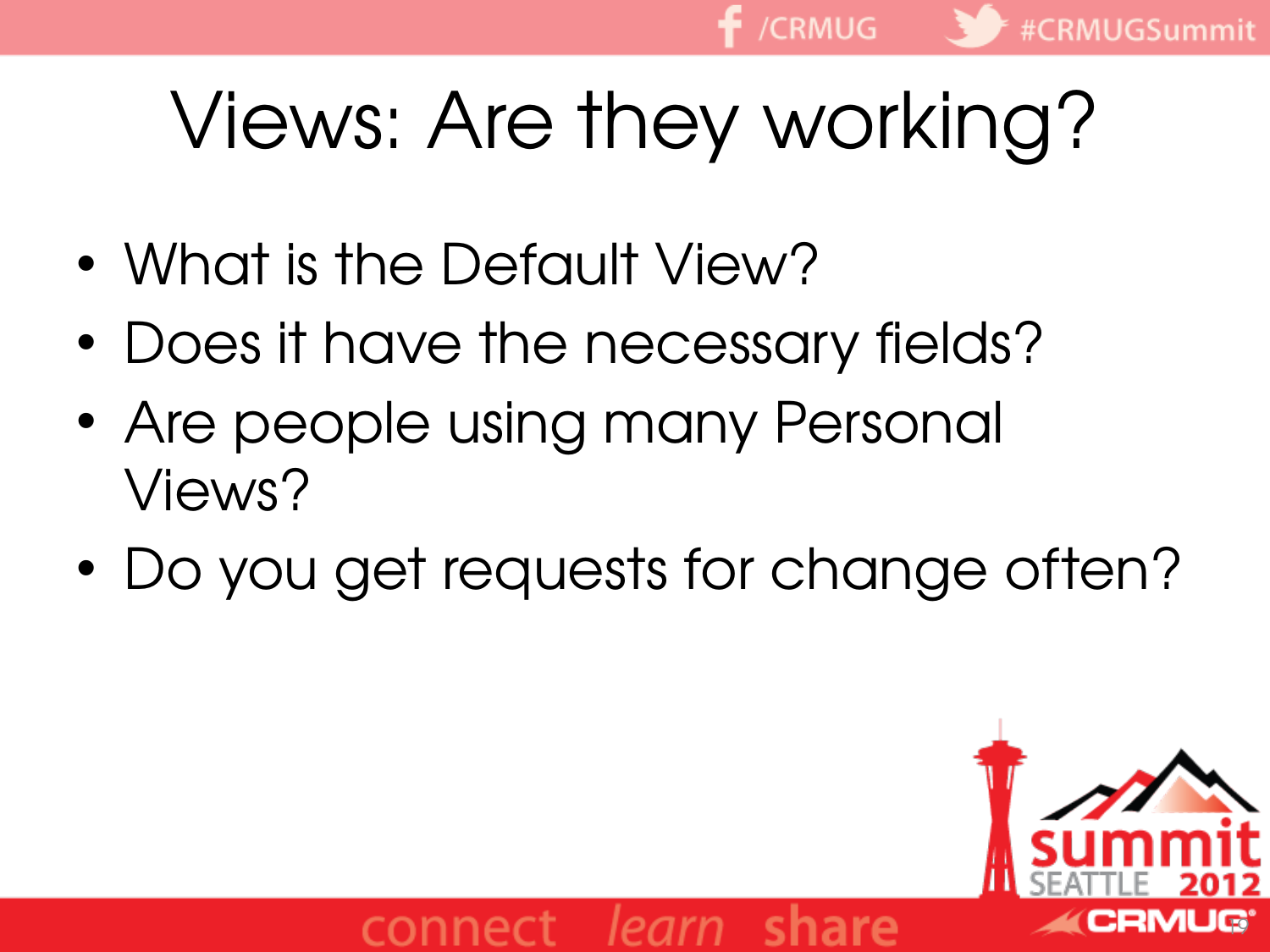

# Views: Are they working?
What is the Default View?
Does it have the necessary fields?
Are people using many Personal Views?
Do you get requests for change often?

19